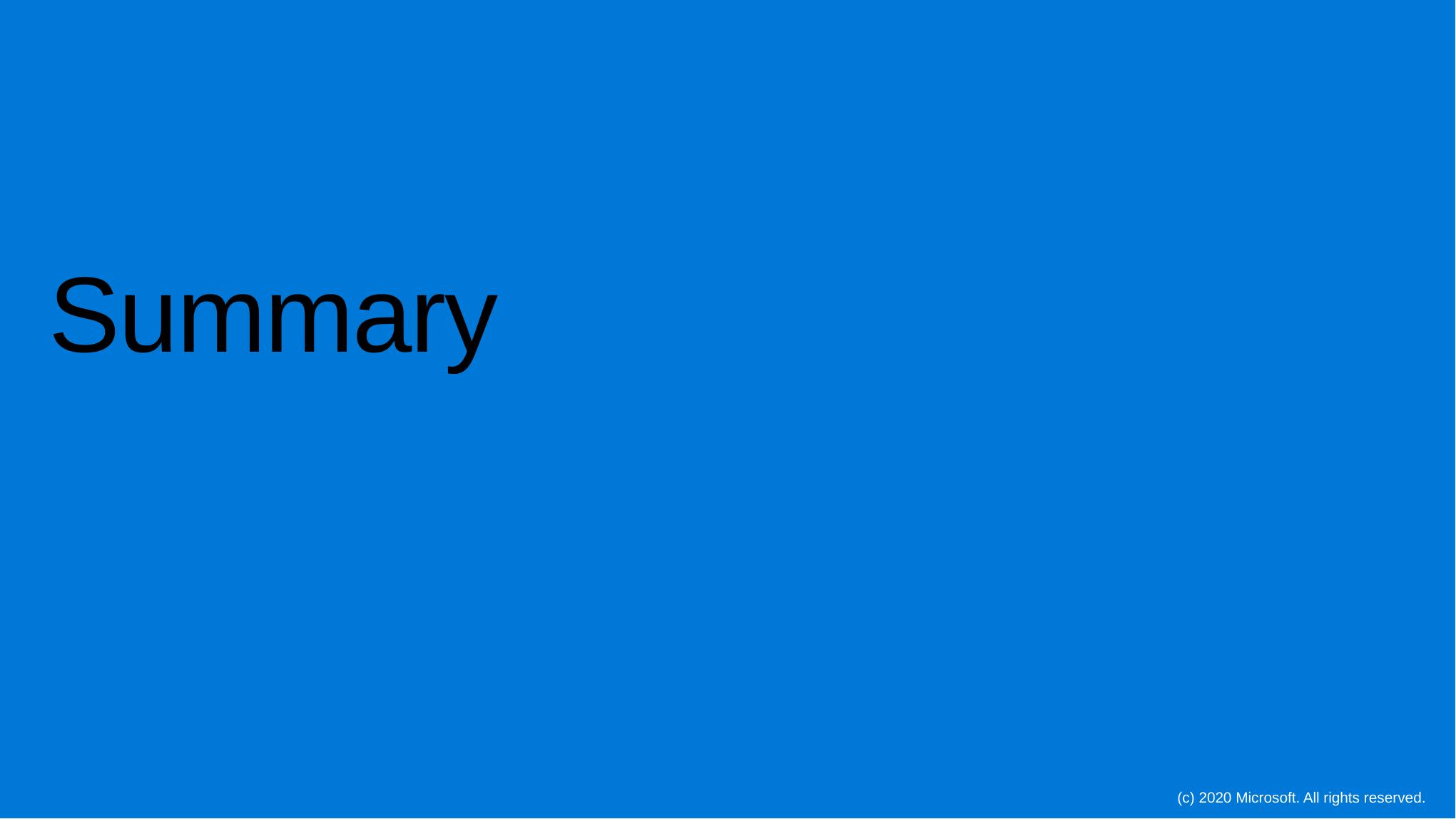

# Summary
(c) 2020 Microsoft. All rights reserved.